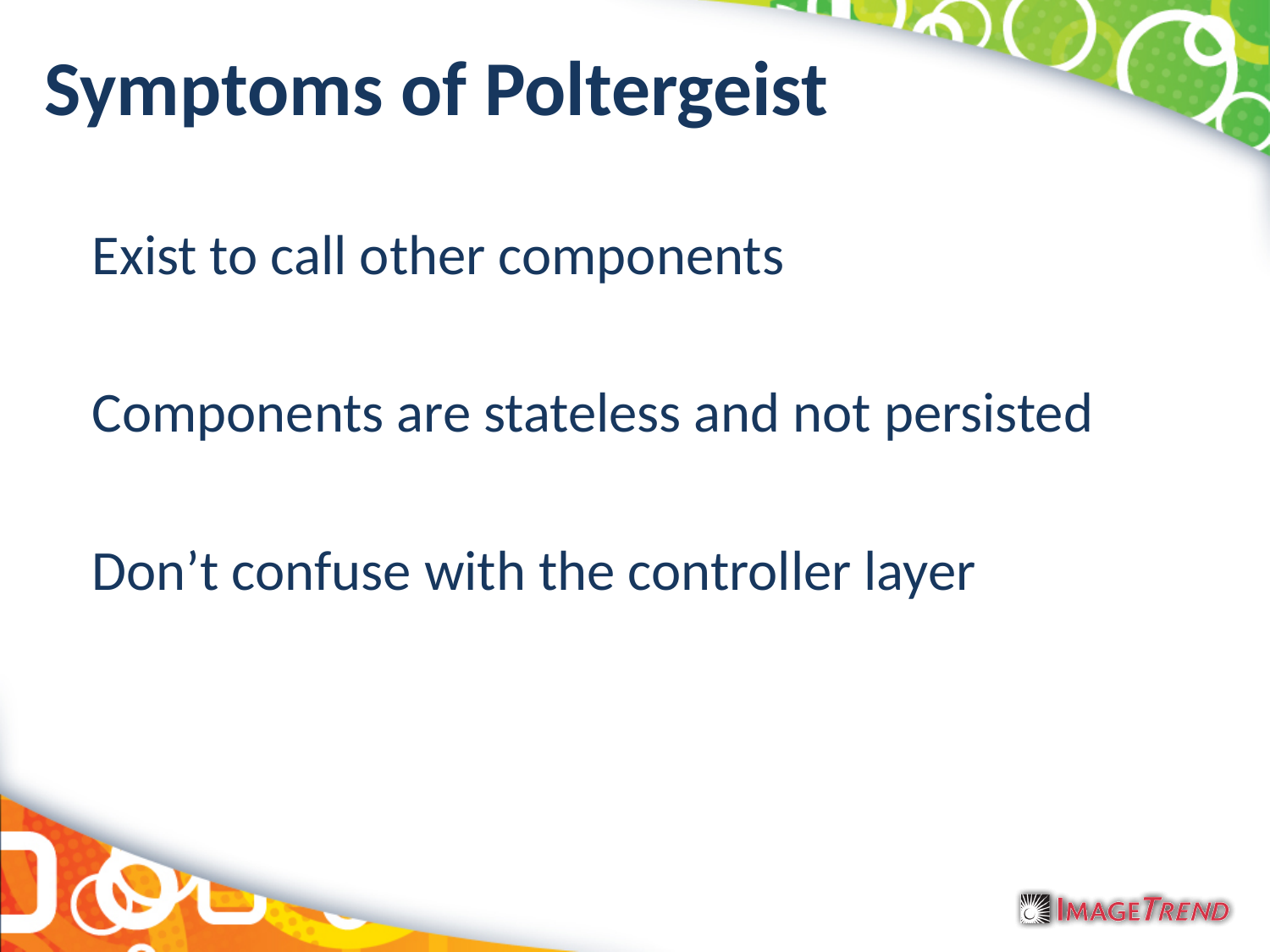

# Symptoms of Poltergeist
	Exist to call other components

	Components are stateless and not persisted

	Don’t confuse with the controller layer